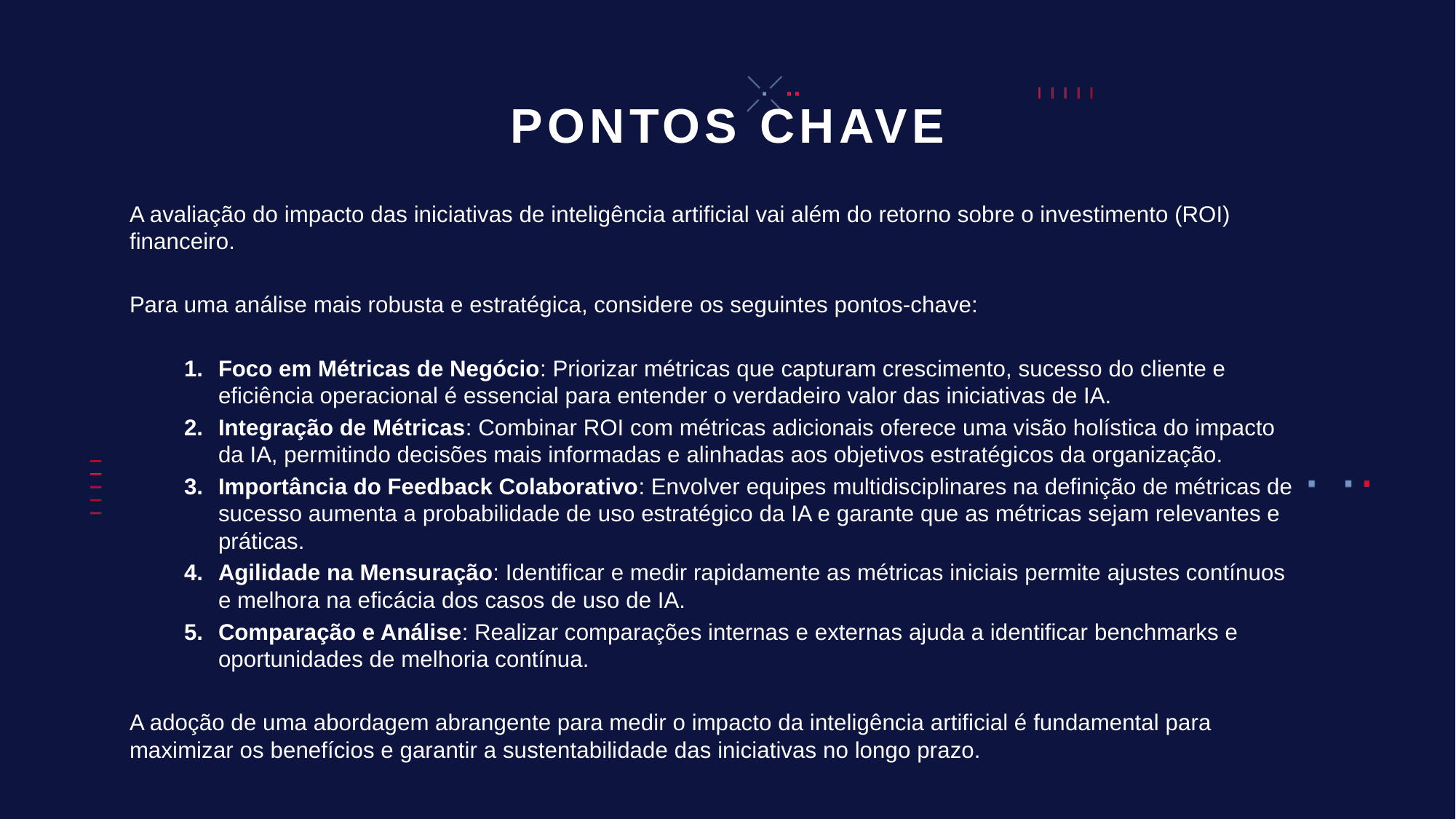

# PONTOS CHAVE
A avaliação do impacto das iniciativas de inteligência artificial vai além do retorno sobre o investimento (ROI) financeiro.

Para uma análise mais robusta e estratégica, considere os seguintes pontos-chave:

Foco em Métricas de Negócio: Priorizar métricas que capturam crescimento, sucesso do cliente e eficiência operacional é essencial para entender o verdadeiro valor das iniciativas de IA.
Integração de Métricas: Combinar ROI com métricas adicionais oferece uma visão holística do impacto da IA, permitindo decisões mais informadas e alinhadas aos objetivos estratégicos da organização.
Importância do Feedback Colaborativo: Envolver equipes multidisciplinares na definição de métricas de sucesso aumenta a probabilidade de uso estratégico da IA e garante que as métricas sejam relevantes e práticas.
Agilidade na Mensuração: Identificar e medir rapidamente as métricas iniciais permite ajustes contínuos e melhora na eficácia dos casos de uso de IA.
Comparação e Análise: Realizar comparações internas e externas ajuda a identificar benchmarks e oportunidades de melhoria contínua.

A adoção de uma abordagem abrangente para medir o impacto da inteligência artificial é fundamental para maximizar os benefícios e garantir a sustentabilidade das iniciativas no longo prazo.